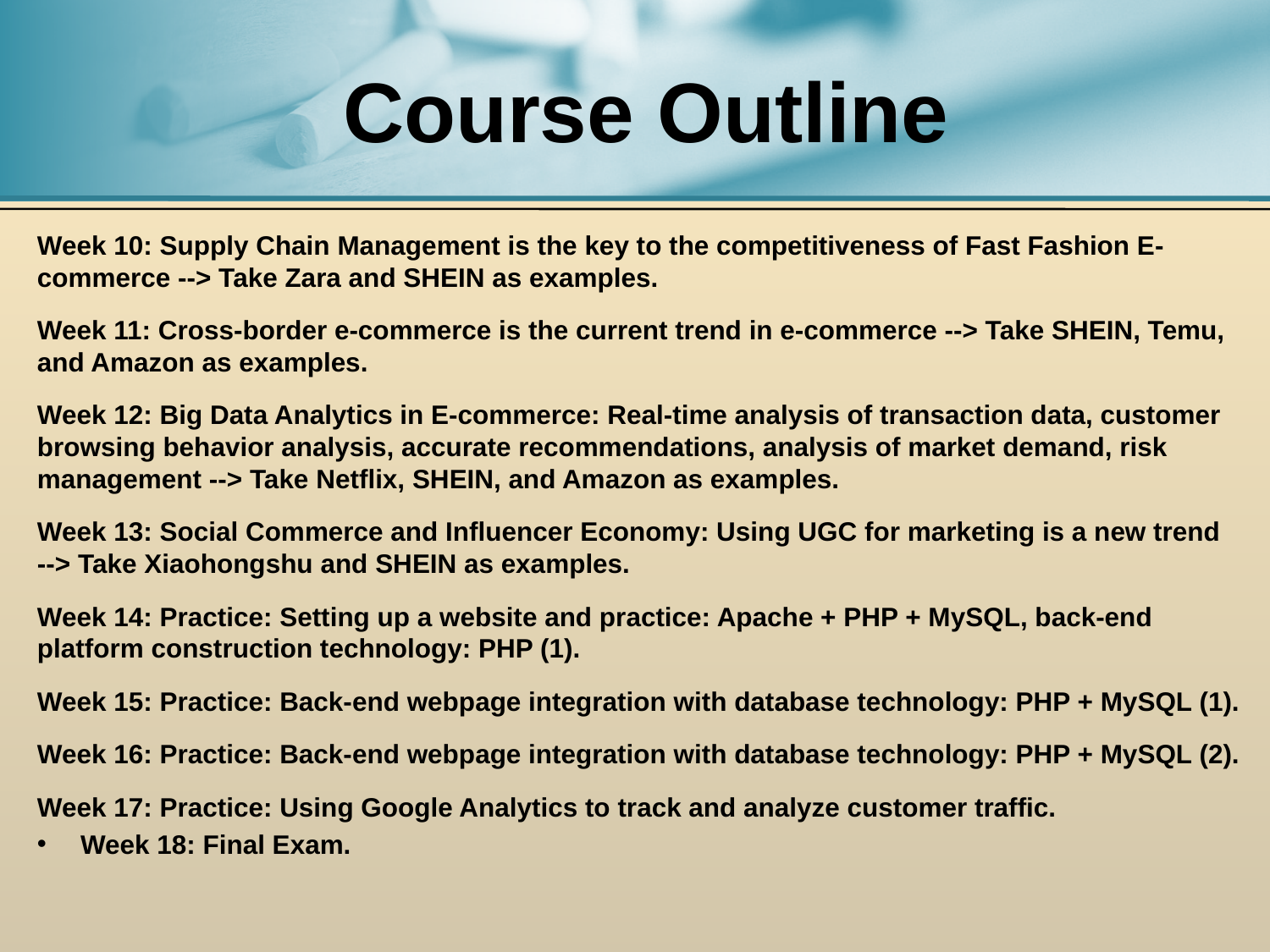

# Course Outline
Week 10: Supply Chain Management is the key to the competitiveness of Fast Fashion E-commerce --> Take Zara and SHEIN as examples.
Week 11: Cross-border e-commerce is the current trend in e-commerce --> Take SHEIN, Temu, and Amazon as examples.
Week 12: Big Data Analytics in E-commerce: Real-time analysis of transaction data, customer browsing behavior analysis, accurate recommendations, analysis of market demand, risk management --> Take Netflix, SHEIN, and Amazon as examples.
Week 13: Social Commerce and Influencer Economy: Using UGC for marketing is a new trend --> Take Xiaohongshu and SHEIN as examples.
Week 14: Practice: Setting up a website and practice: Apache + PHP + MySQL, back-end platform construction technology: PHP (1).
Week 15: Practice: Back-end webpage integration with database technology: PHP + MySQL (1).
Week 16: Practice: Back-end webpage integration with database technology: PHP + MySQL (2).
Week 17: Practice: Using Google Analytics to track and analyze customer traffic.
Week 18: Final Exam.